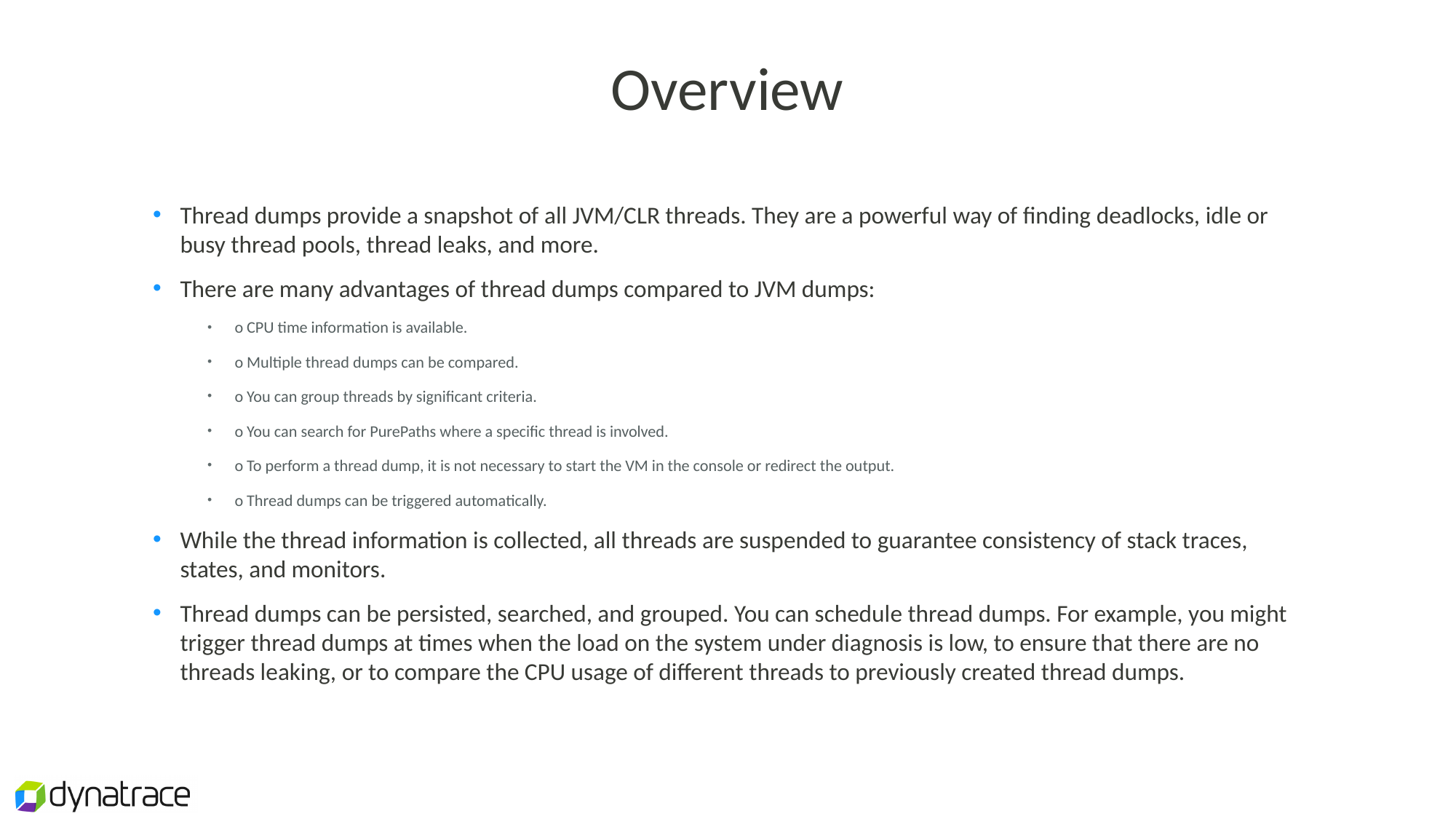

# Overview

Thread dumps provide a snapshot of all JVM/CLR threads. They are a powerful way of finding deadlocks, idle or busy thread pools, thread leaks, and more.
There are many advantages of thread dumps compared to JVM dumps:
o CPU time information is available.
o Multiple thread dumps can be compared.
o You can group threads by significant criteria.
o You can search for PurePaths where a specific thread is involved.
o To perform a thread dump, it is not necessary to start the VM in the console or redirect the output.
o Thread dumps can be triggered automatically.
While the thread information is collected, all threads are suspended to guarantee consistency of stack traces, states, and monitors.
Thread dumps can be persisted, searched, and grouped. You can schedule thread dumps. For example, you might trigger thread dumps at times when the load on the system under diagnosis is low, to ensure that there are no threads leaking, or to compare the CPU usage of different threads to previously created thread dumps.